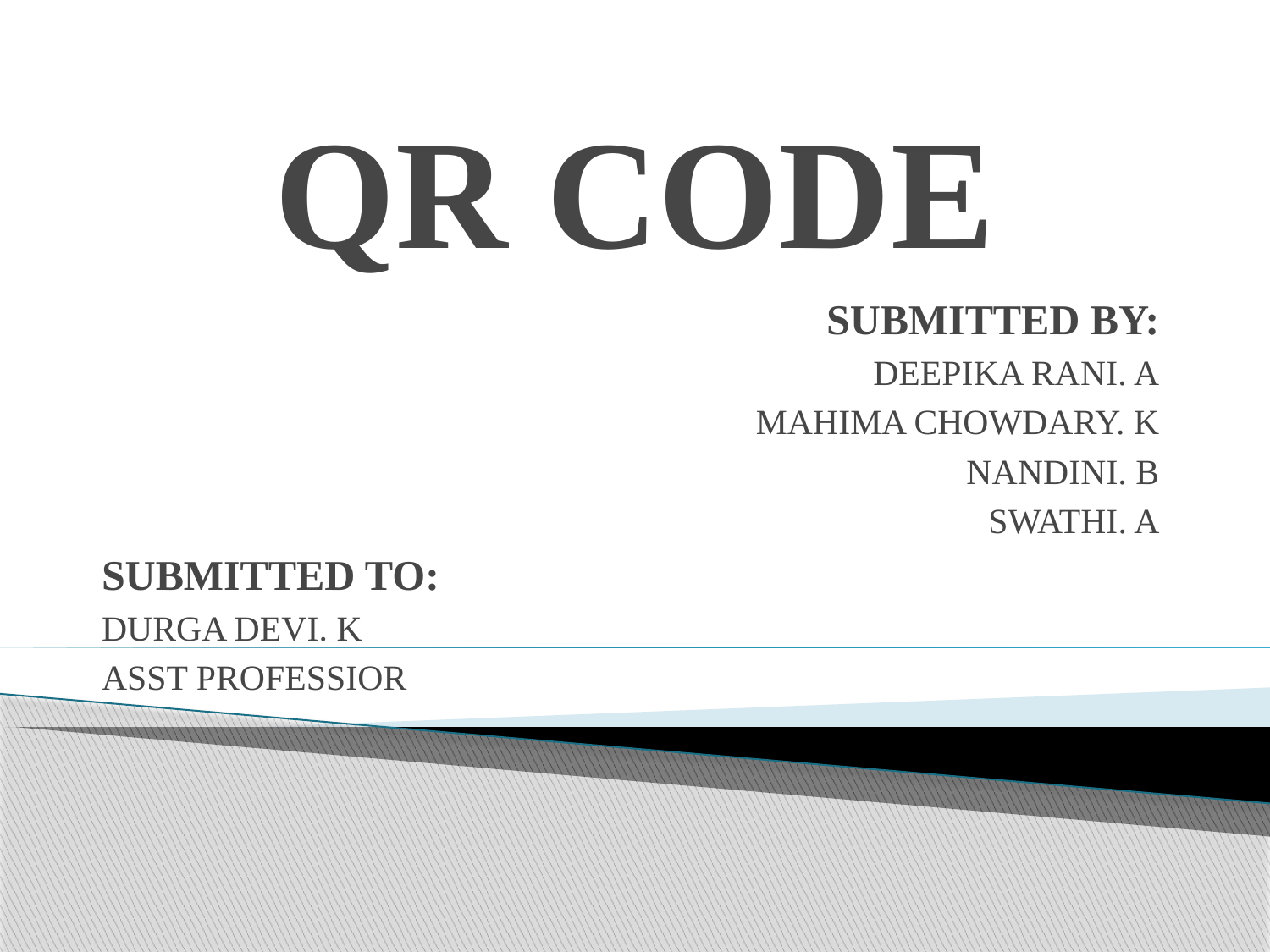

# QR CODE
SUBMITTED BY:
DEEPIKA RANI. A
MAHIMA CHOWDARY. K
NANDINI. B
SWATHI. A
SUBMITTED TO:
DURGA DEVI. K
ASST PROFESSIOR